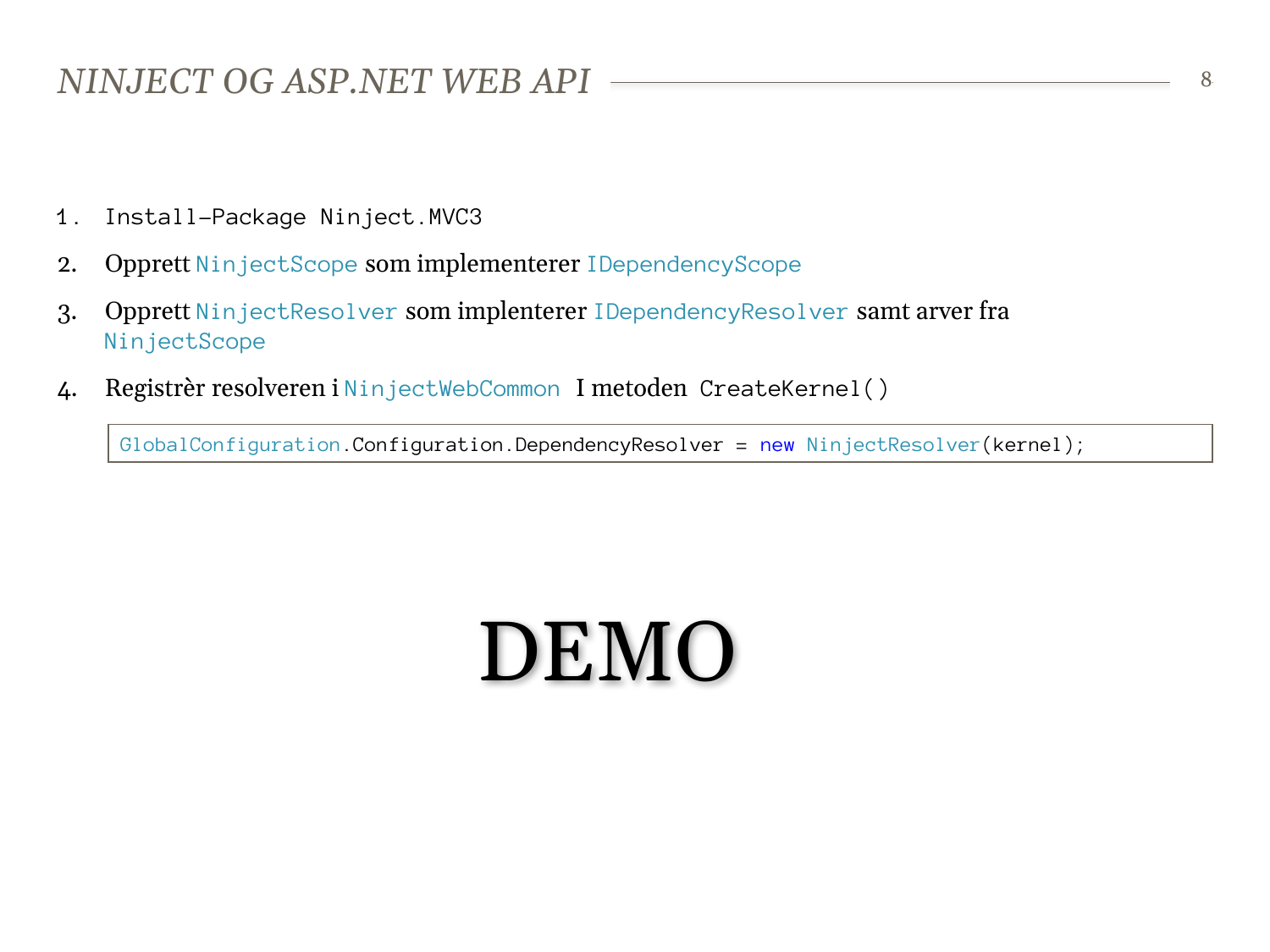

# Ninject og asp.net web api
8
Install-Package Ninject.MVC3
Opprett NinjectScope som implementerer IDependencyScope
Opprett NinjectResolver som implenterer IDependencyResolver samt arver fra NinjectScope
Registrèr resolveren i NinjectWebCommon I metoden CreateKernel()
GlobalConfiguration.Configuration.DependencyResolver = new NinjectResolver(kernel);
DEMO